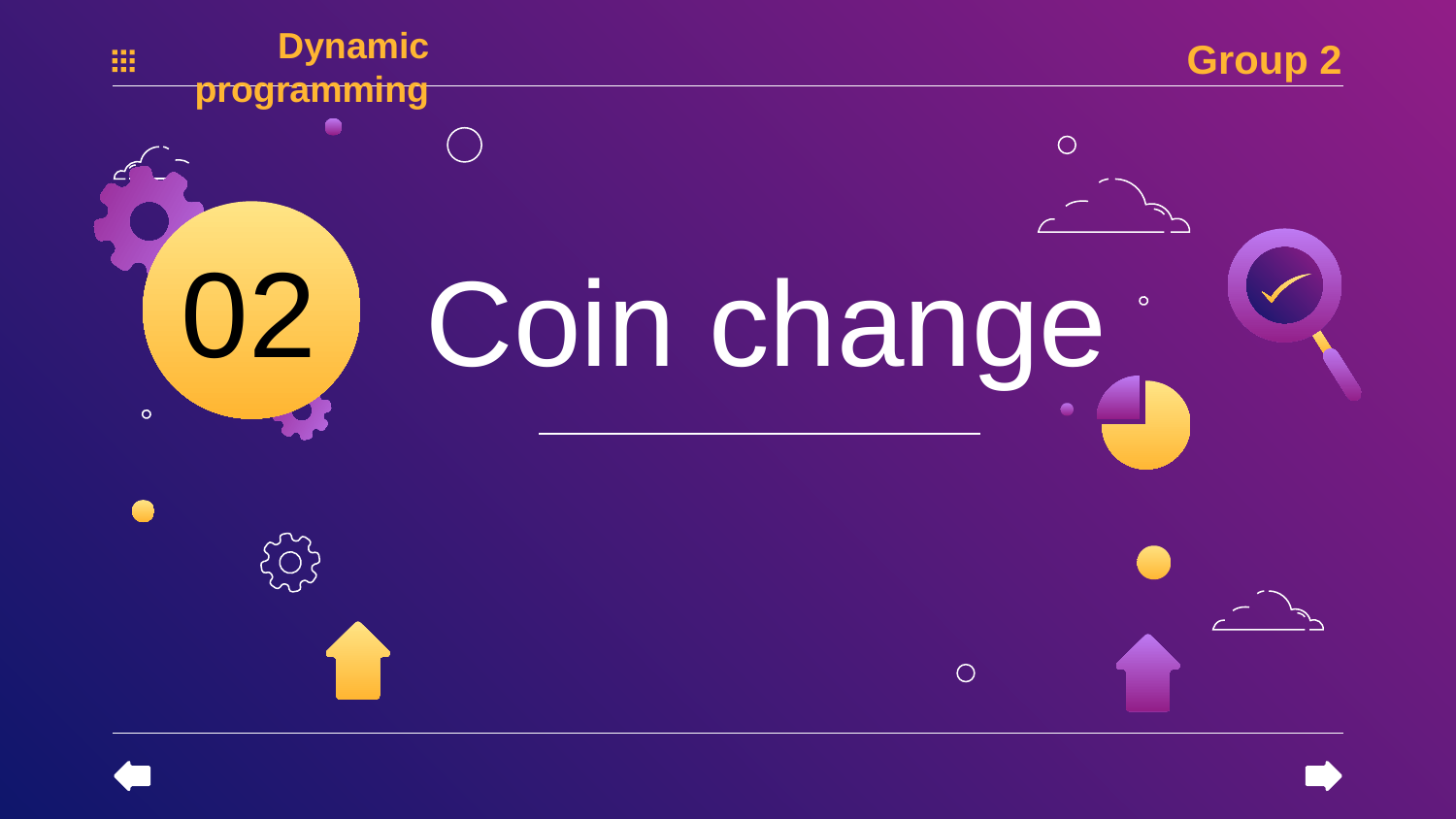

Group 2
Dynamic programming

02

# Coin change